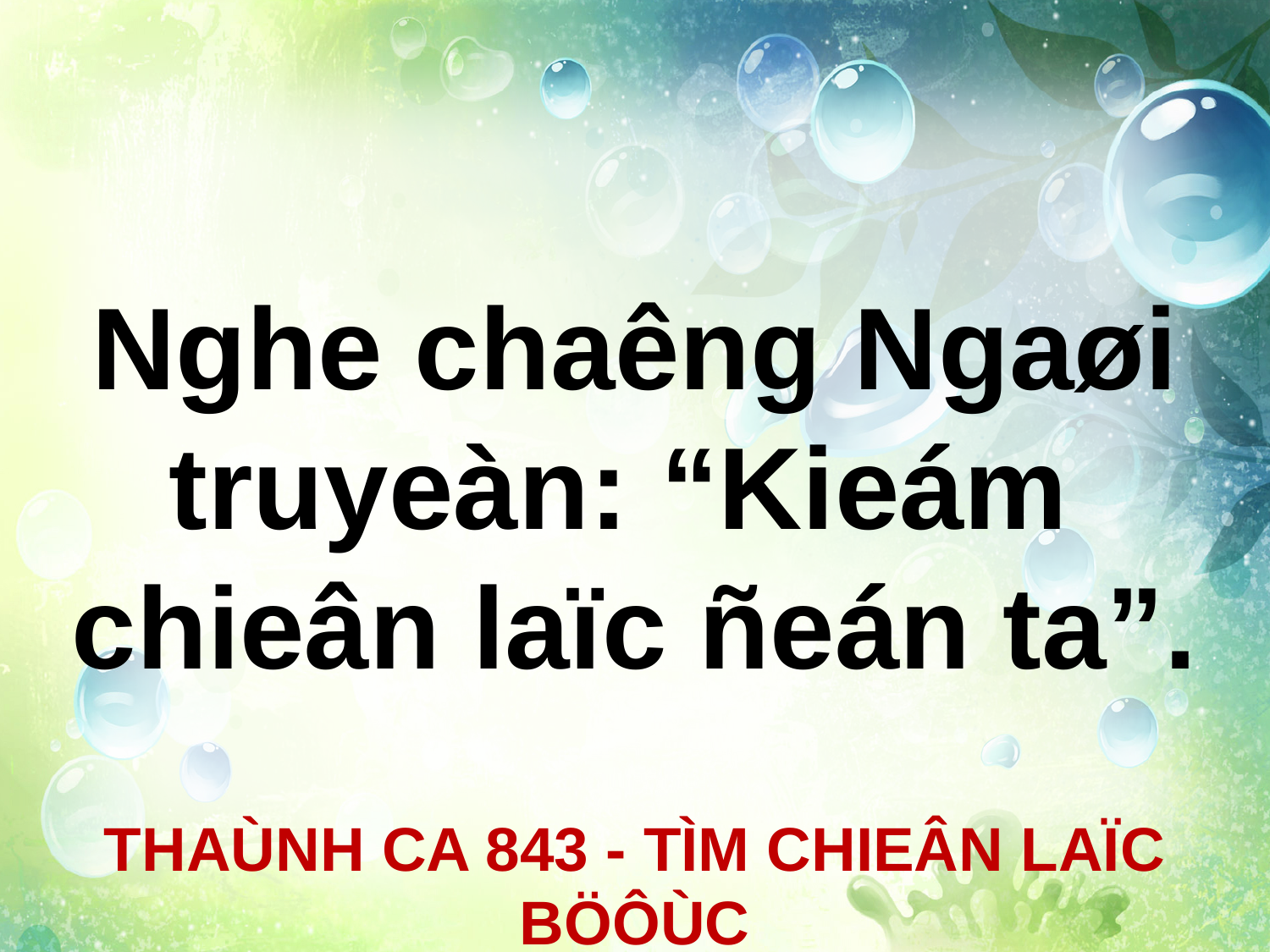

Nghe chaêng Ngaøi truyeàn: “Kieám
chieân laïc ñeán ta”.
THAÙNH CA 843 - TÌM CHIEÂN LAÏC BÖÔÙC